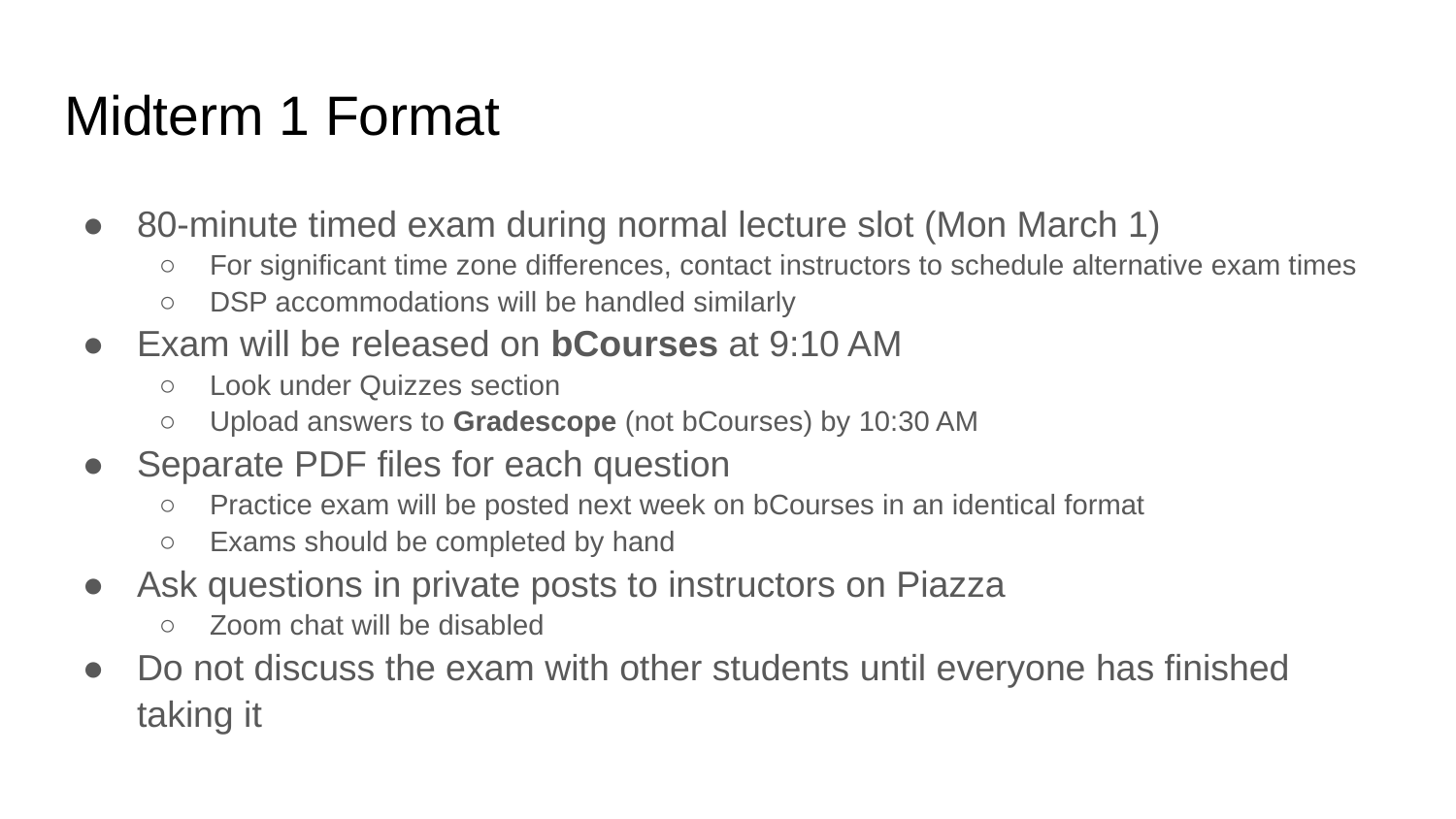

# Midterm 1 Format
80-minute timed exam during normal lecture slot (Mon March 1)
For significant time zone differences, contact instructors to schedule alternative exam times
DSP accommodations will be handled similarly
Exam will be released on bCourses at 9:10 AM
Look under Quizzes section
Upload answers to Gradescope (not bCourses) by 10:30 AM
Separate PDF files for each question
Practice exam will be posted next week on bCourses in an identical format
Exams should be completed by hand
Ask questions in private posts to instructors on Piazza
Zoom chat will be disabled
Do not discuss the exam with other students until everyone has finished taking it